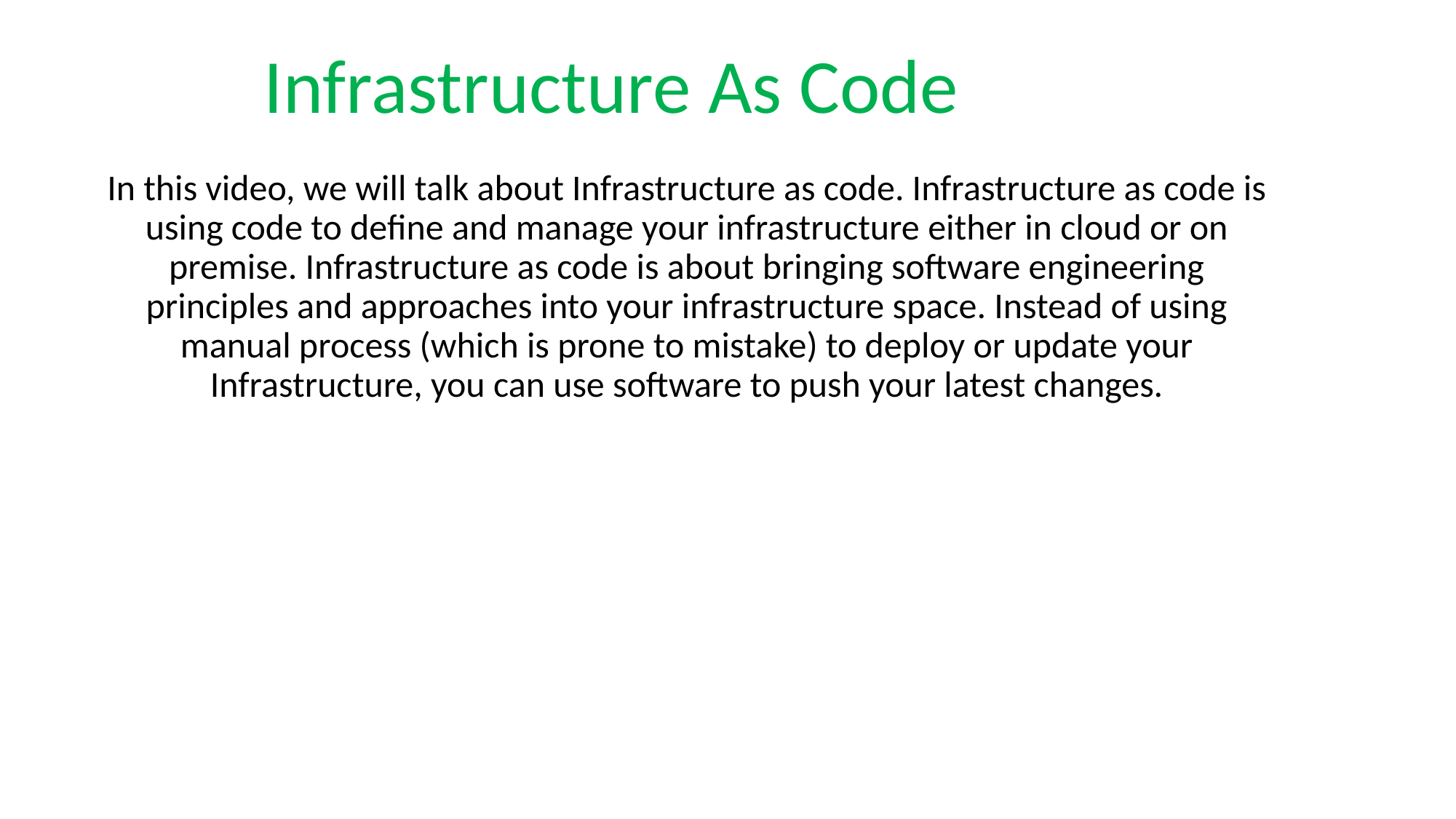

# Infrastructure As Code
In this video, we will talk about Infrastructure as code. Infrastructure as code is using code to define and manage your infrastructure either in cloud or on premise. Infrastructure as code is about bringing software engineering principles and approaches into your infrastructure space. Instead of using manual process (which is prone to mistake) to deploy or update your Infrastructure, you can use software to push your latest changes.